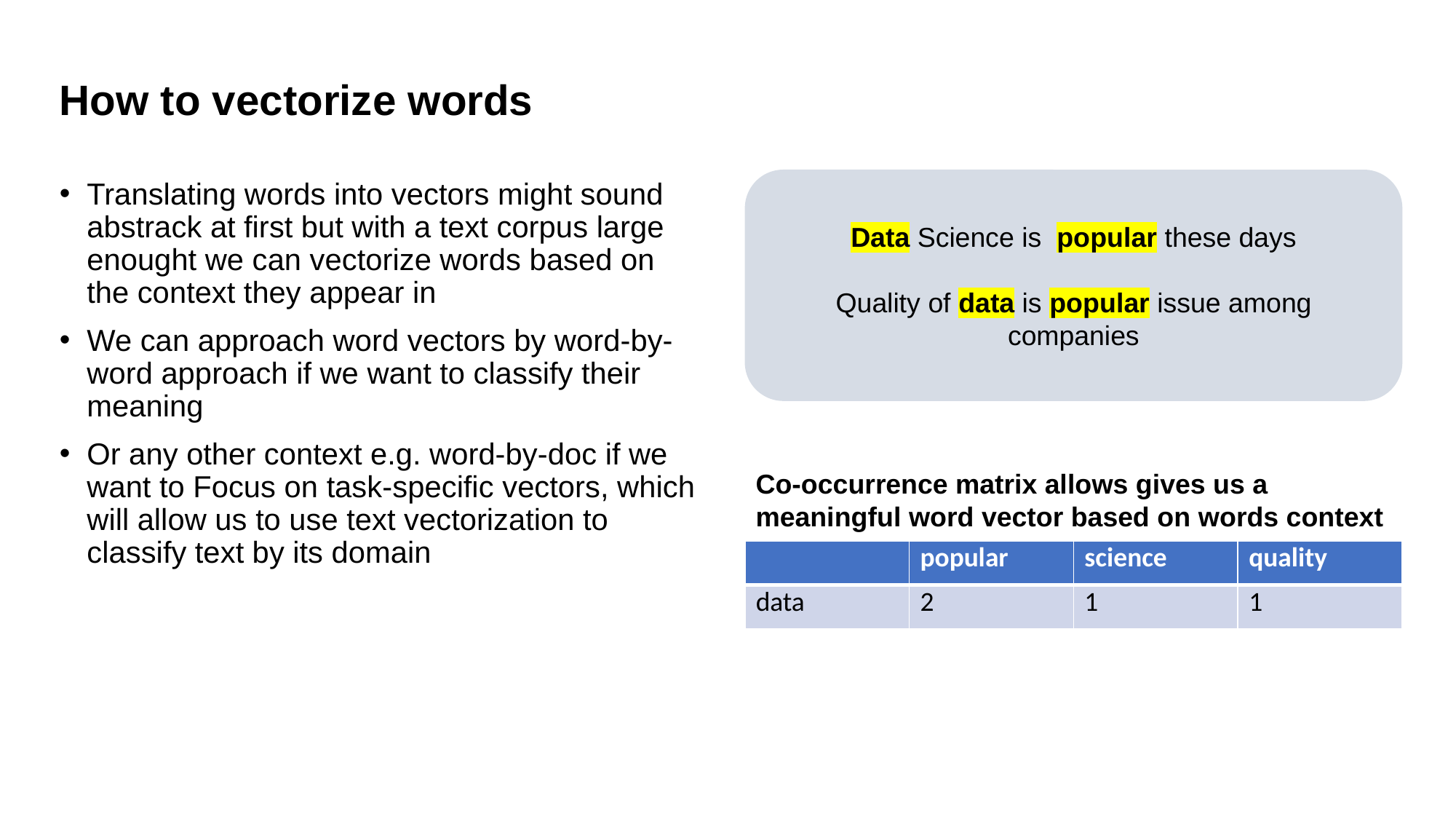

How to vectorize words
Data Science is  popular these days

Quality of data is popular issue among companies
Translating words into vectors might sound abstrack at first but with a text corpus large enought we can vectorize words based on the context they appear in
We can approach word vectors by word-by-word approach if we want to classify their meaning
Or any other context e.g. word-by-doc if we want to Focus on task-specific vectors, which will allow us to use text vectorization to classify text by its domain

Co-occurrence matrix allows gives us a meaningful word vector based on words context
|  | popular | science | quality |
| --- | --- | --- | --- |
| data | 2 | 1 | 1 |